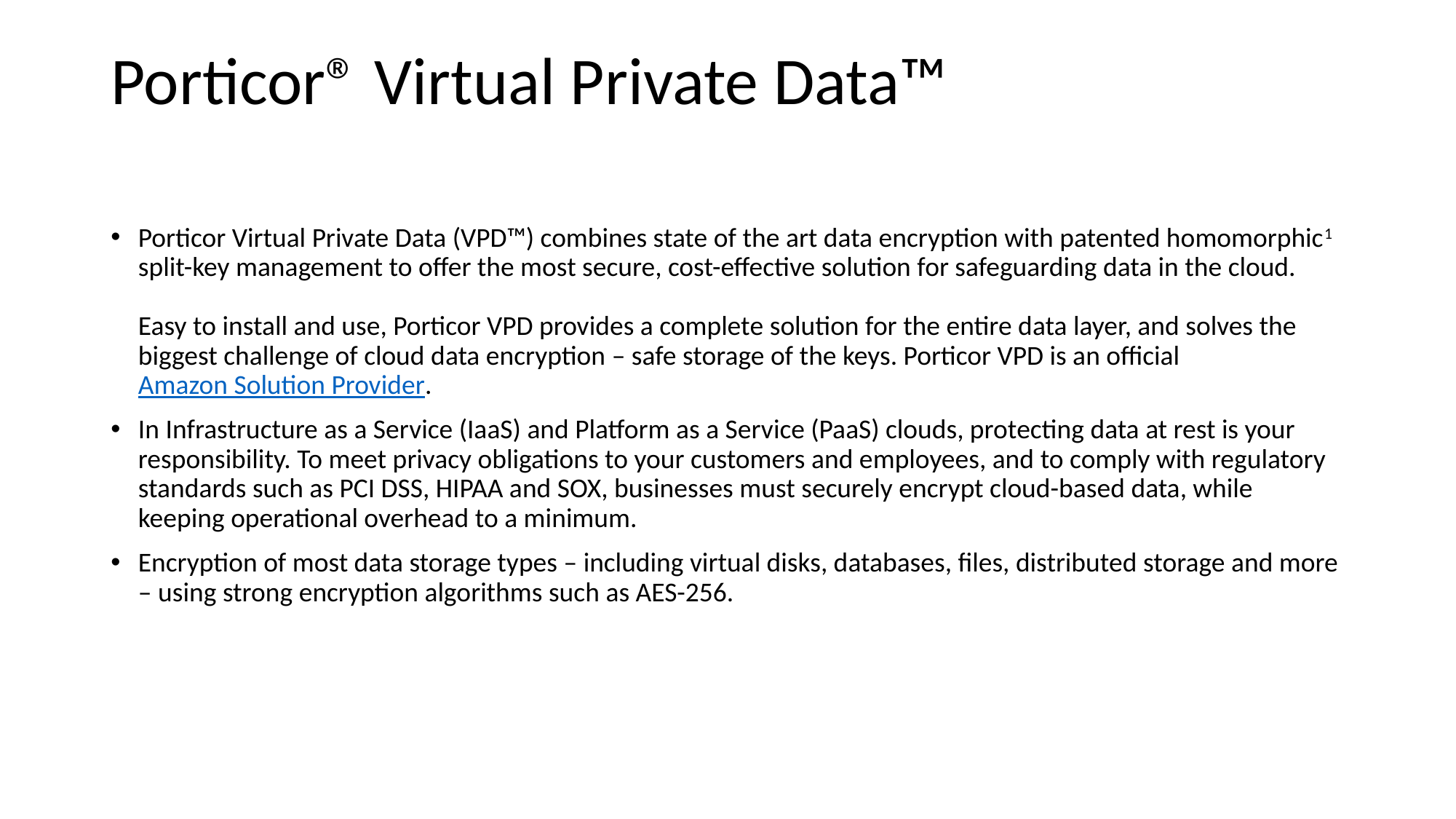

# Porticor® Virtual Private Data™
Porticor Virtual Private Data (VPD™) combines state of the art data encryption with patented homomorphic1 split-key management to offer the most secure, cost-effective solution for safeguarding data in the cloud.
Easy to install and use, Porticor VPD provides a complete solution for the entire data layer, and solves the biggest challenge of cloud data encryption – safe storage of the keys. Porticor VPD is an official Amazon Solution Provider.
In Infrastructure as a Service (IaaS) and Platform as a Service (PaaS) clouds, protecting data at rest is your responsibility. To meet privacy obligations to your customers and employees, and to comply with regulatory standards such as PCI DSS, HIPAA and SOX, businesses must securely encrypt cloud-based data, while keeping operational overhead to a minimum.
Encryption of most data storage types – including virtual disks, databases, files, distributed storage and more – using strong encryption algorithms such as AES-256.